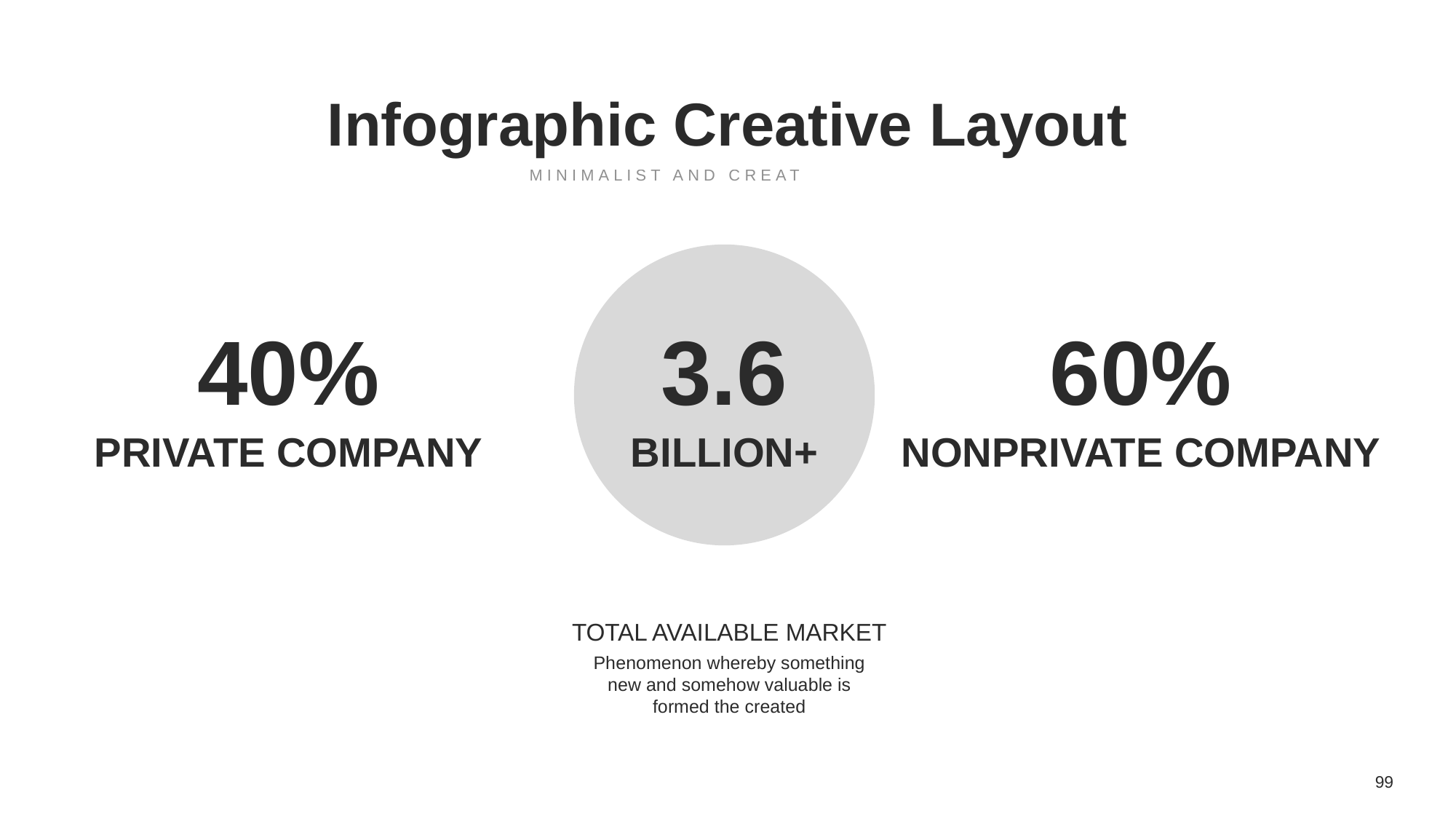

Infographic Creative Layout
MINIMALIST AND CREATIVE THEME

40%
PRIVATE COMPANY
3.6
BILLION+
60%
NONPRIVATE COMPANY
TOTAL AVAILABLE MARKET
Phenomenon whereby something new and somehow valuable is formed the created